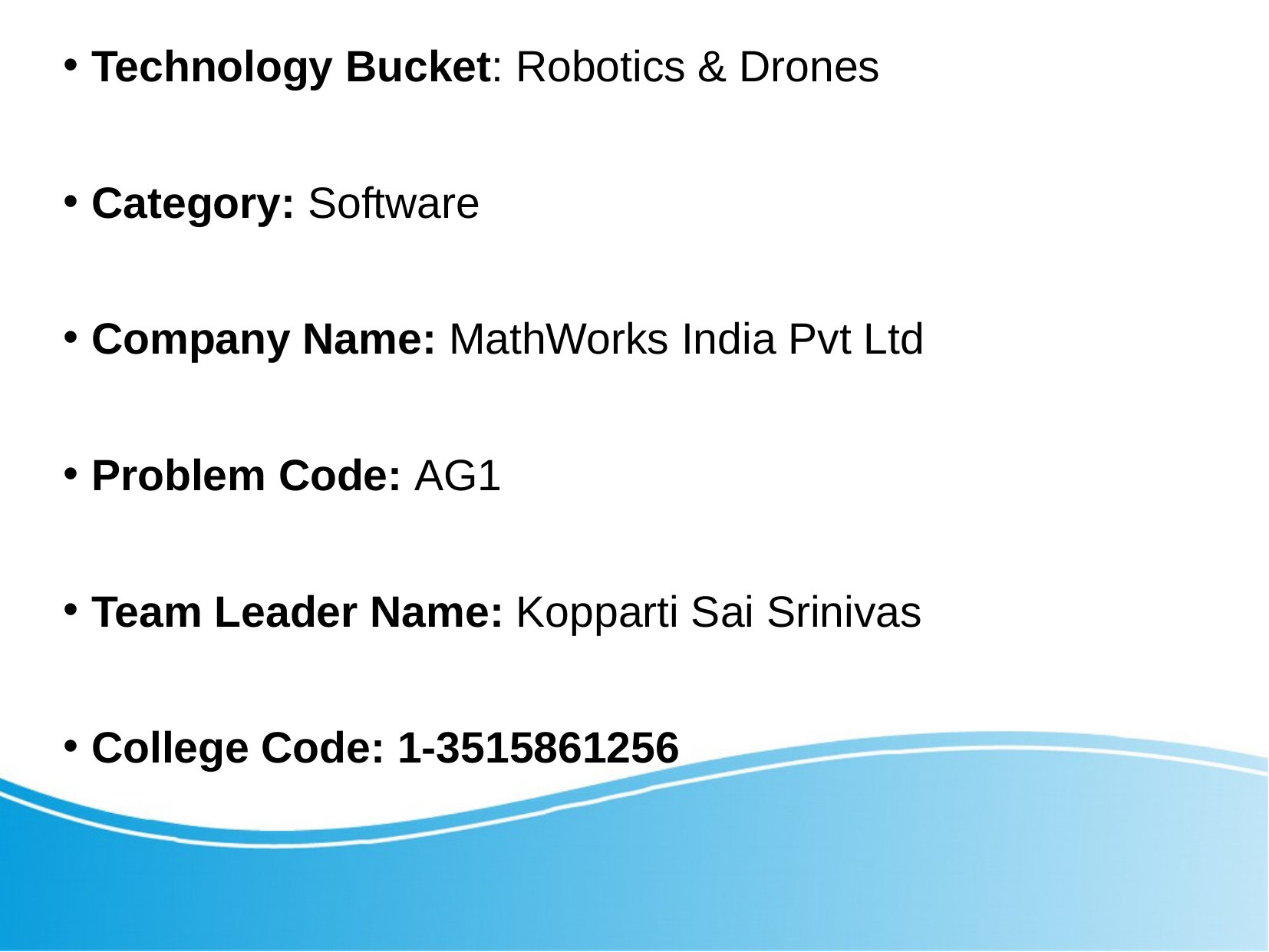

# Technology Bucket: Robotics & Drones

Category: Software

Company Name: MathWorks India Pvt Ltd

Problem Code: AG1

Team Leader Name: Kopparti Sai Srinivas

College Code: 1-3515861256